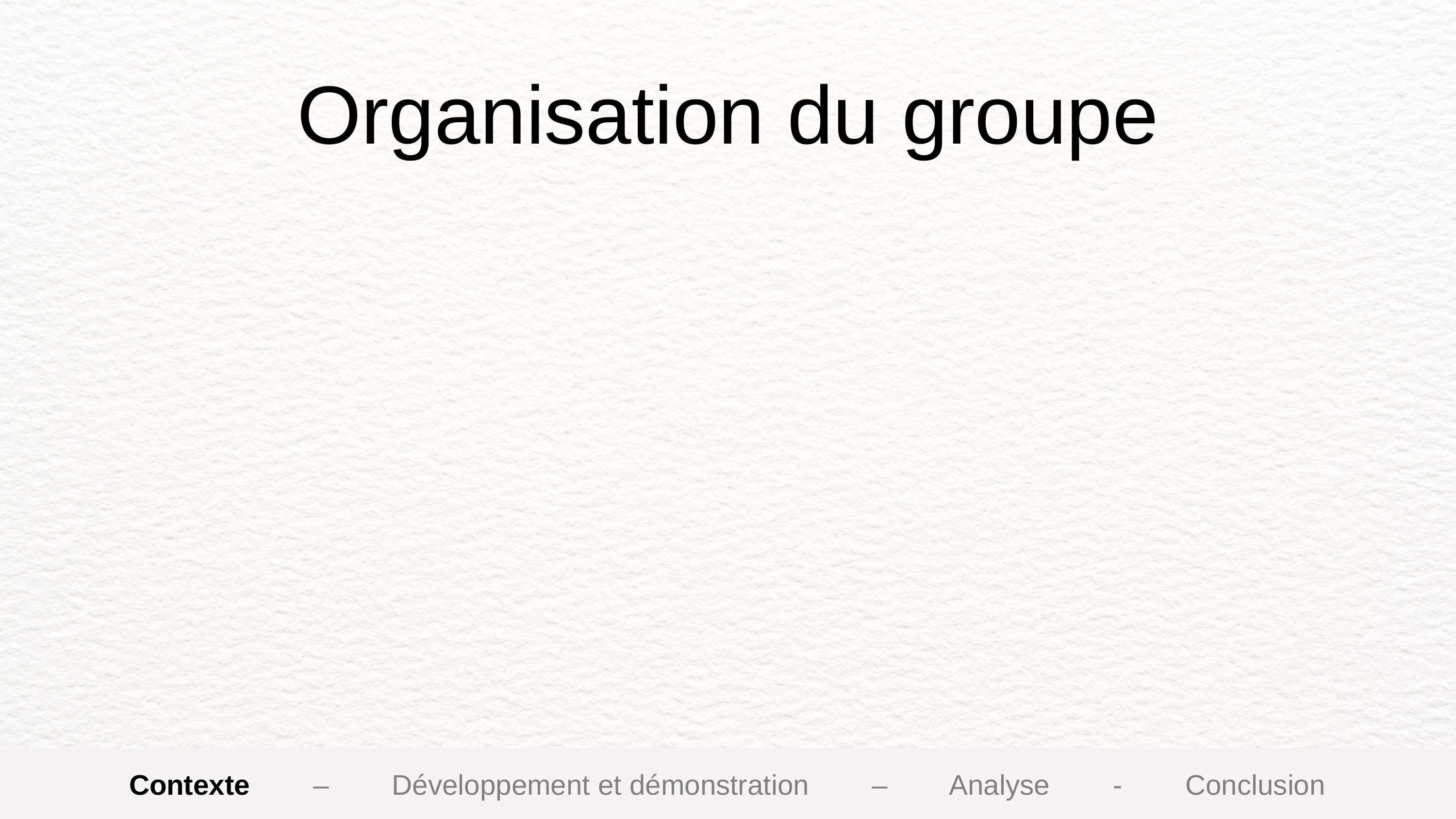

﻿Organisation du groupe

Contexte        –        Développement et démonstration        –        Analyse        -        Conclusion